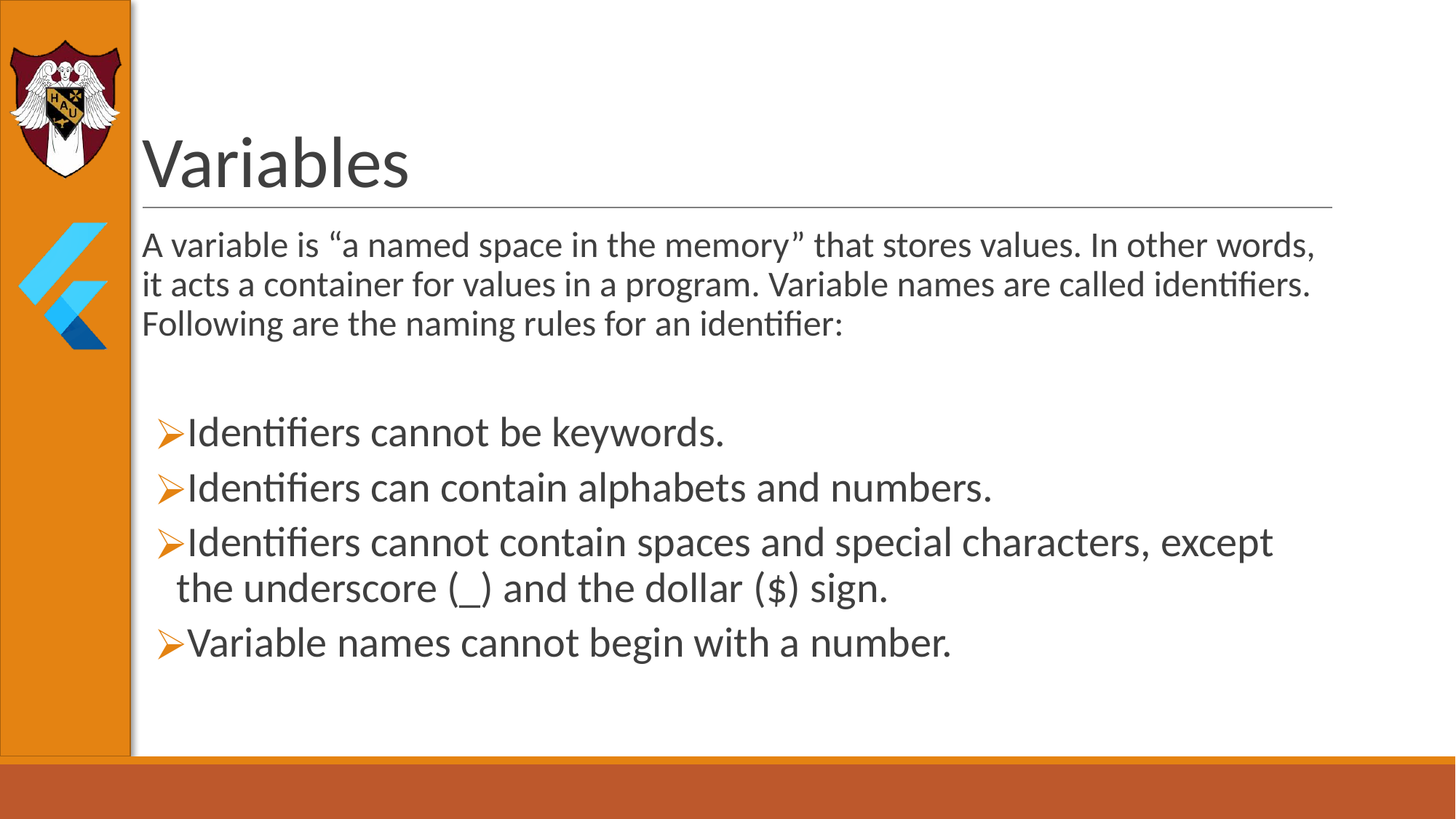

# Variables
A variable is “a named space in the memory” that stores values. In other words, it acts a container for values in a program. Variable names are called identifiers. Following are the naming rules for an identifier:

Identifiers cannot be keywords.
Identifiers can contain alphabets and numbers.
Identifiers cannot contain spaces and special characters, except the underscore (_) and the dollar ($) sign.
Variable names cannot begin with a number.